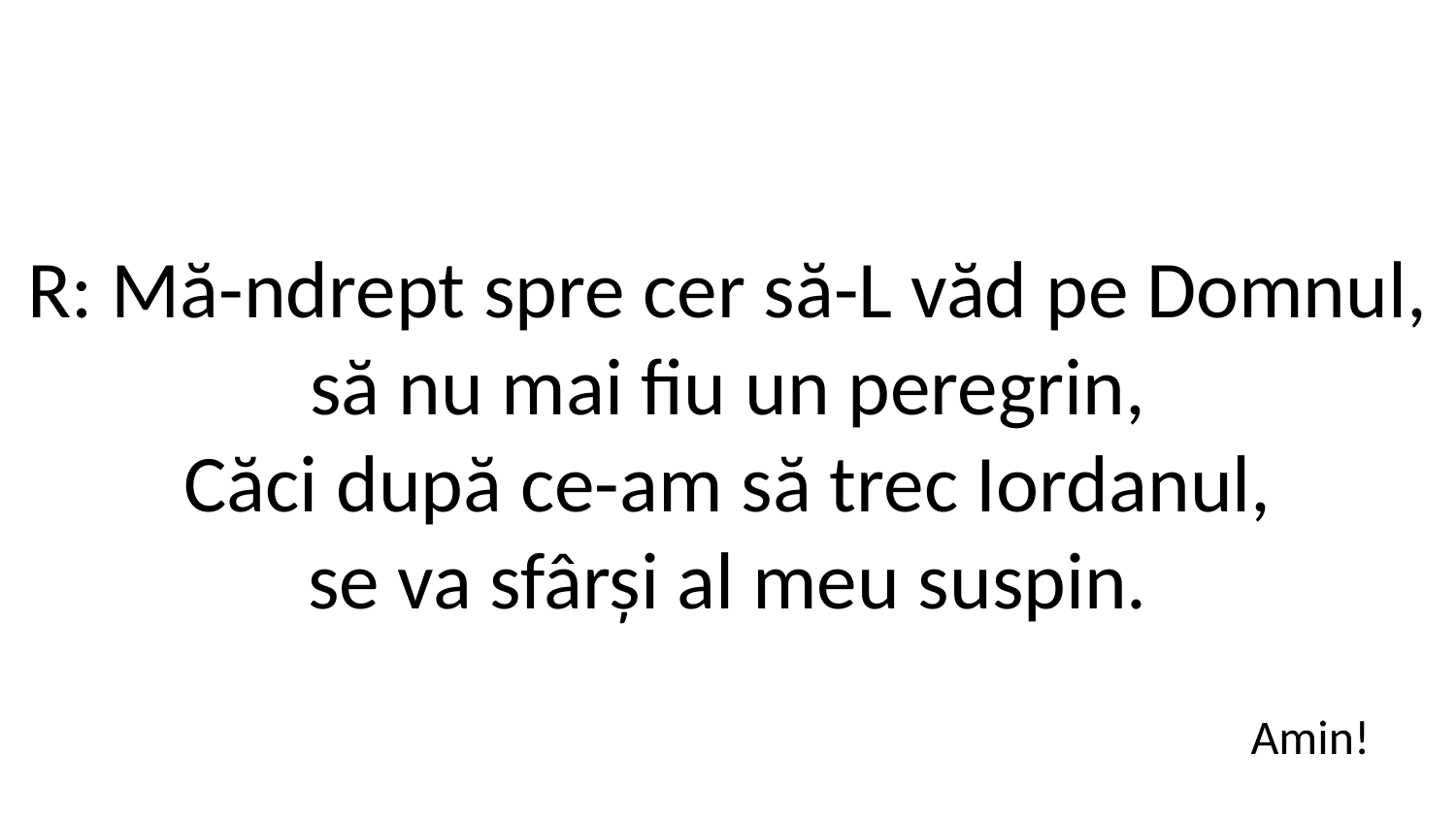

R: Mă-ndrept spre cer să-L văd pe Domnul,
să nu mai fiu un peregrin,
Căci după ce-am să trec Iordanul,
se va sfârși al meu suspin.

Amin!